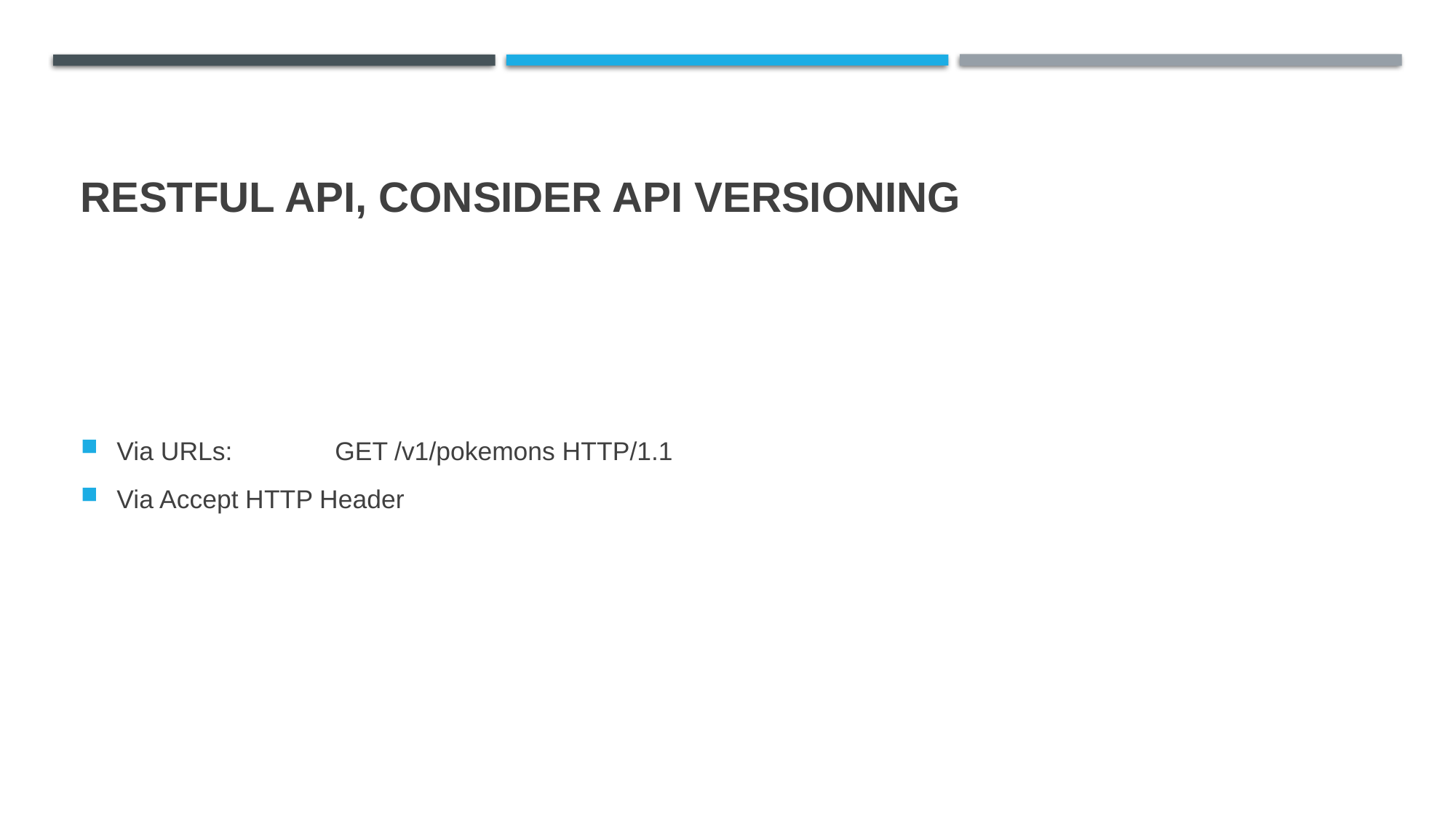

# RESTful API, Consider API Versioning
Via URLs:	GET /v1/pokemons HTTP/1.1
Via Accept HTTP Header